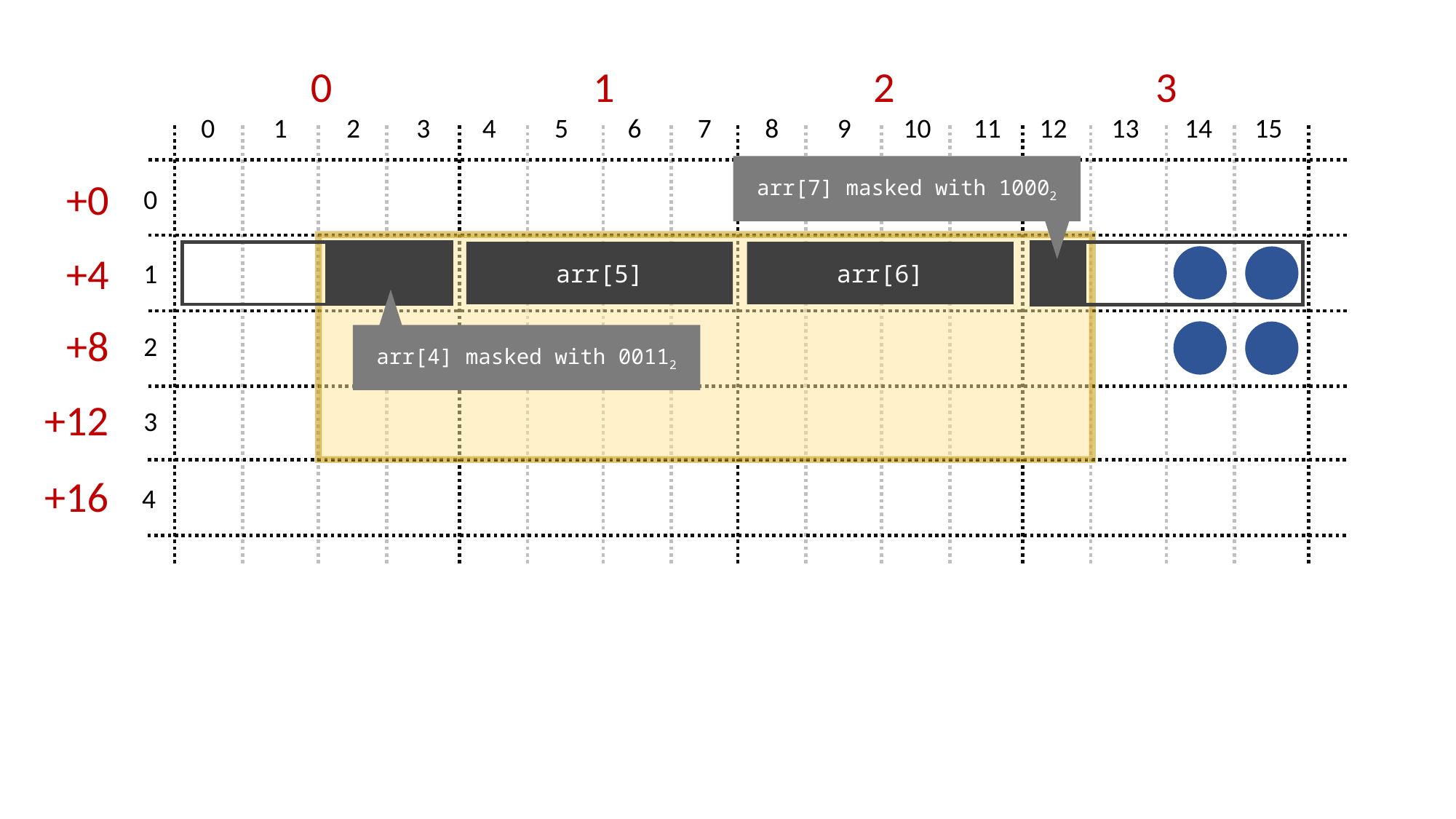

0
1
2
3
0
1
2
3
4
5
6
7
8
9
10
11
12
13
14
15
arr[7] masked with 10002
+0
0

+4

arr[5]
arr[6]

1

+8

2
arr[4] masked with 00112
+12
3
+16
4